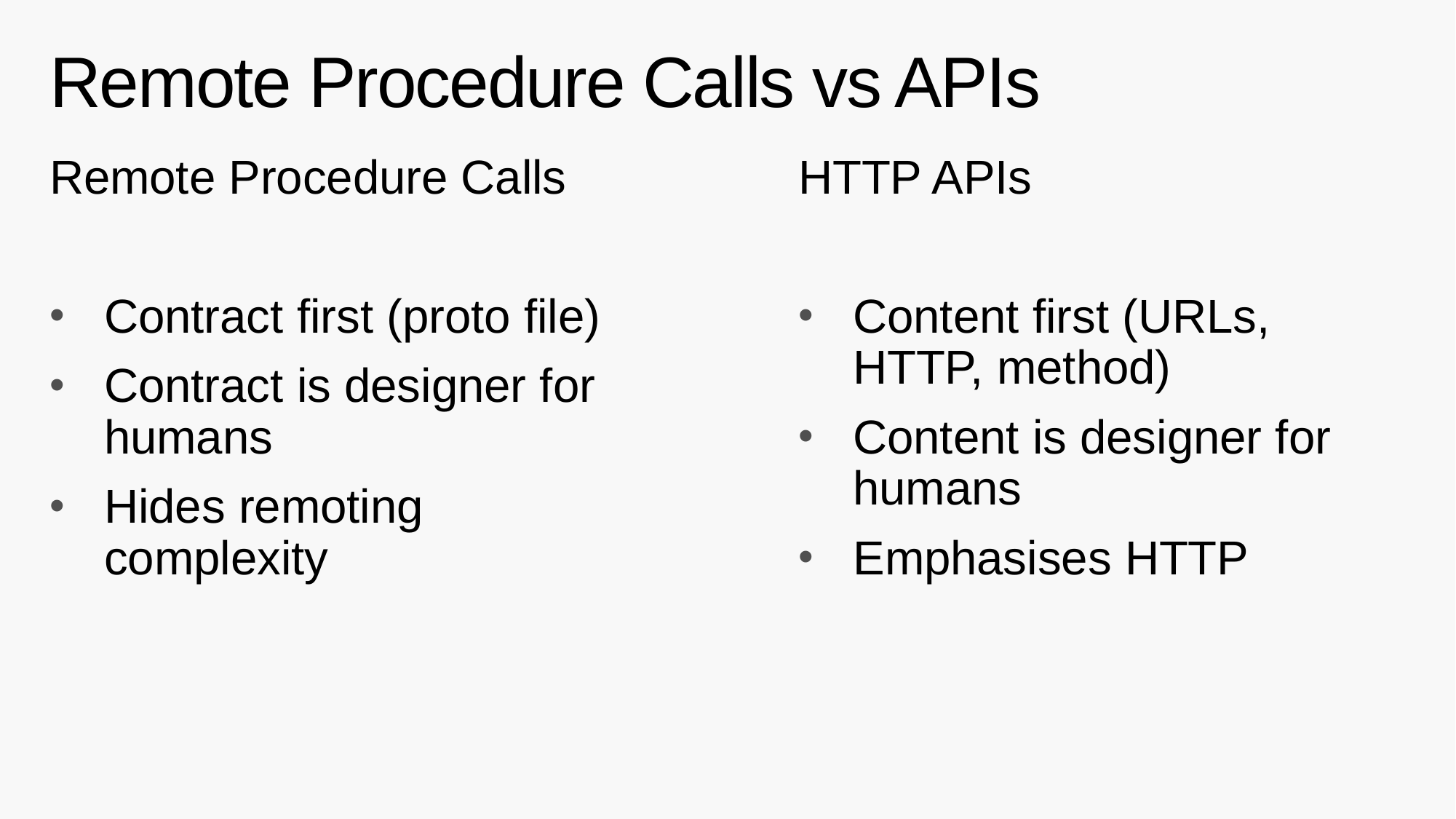

# Remote Procedure Calls vs APIs
Remote Procedure Calls

Contract first (proto file)
Contract is designer for humans
Hides remoting complexity
HTTP APIs

Content first (URLs, HTTP, method)
Content is designer for humans
Emphasises HTTP